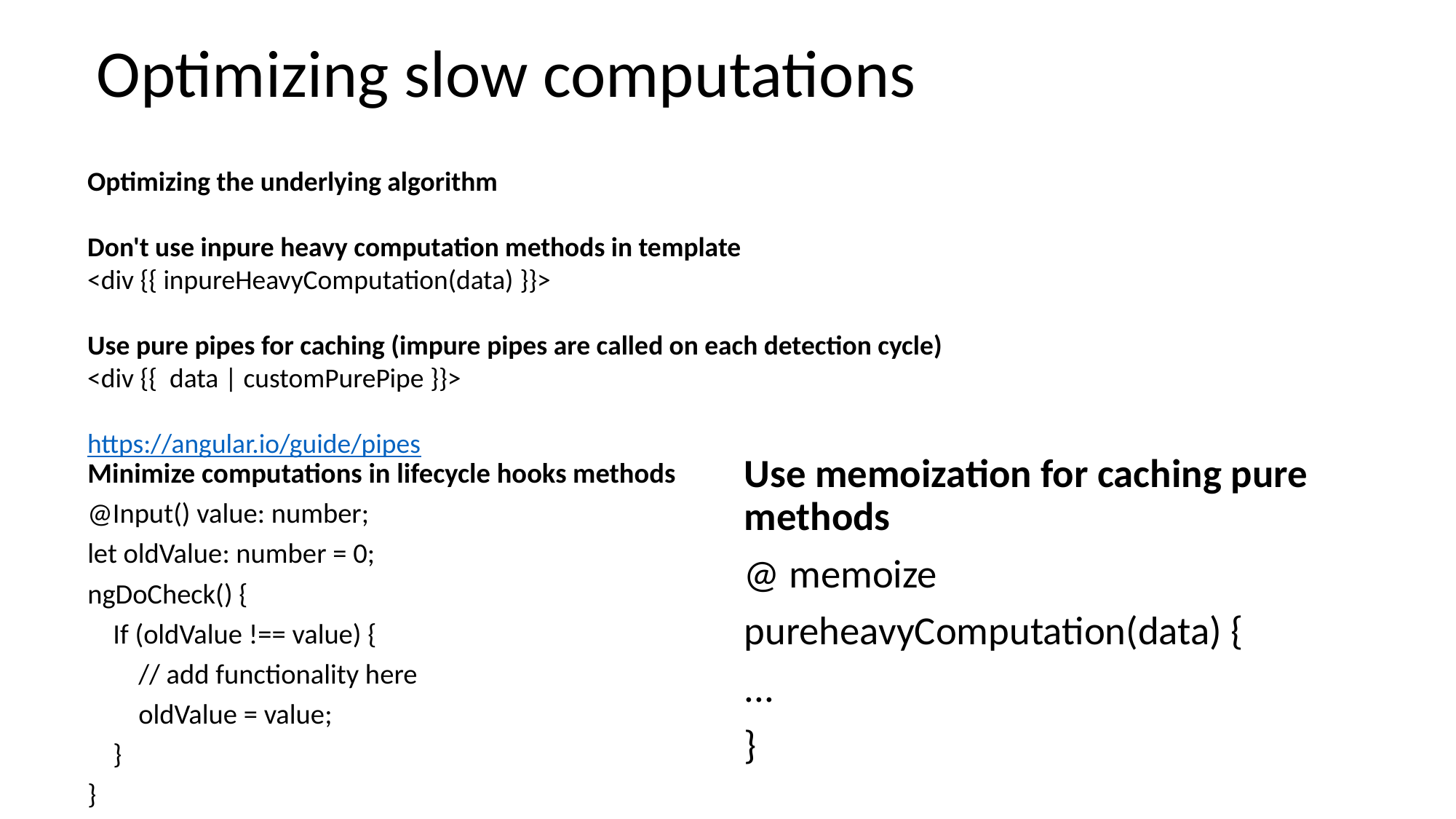

# Optimizing slow computations
Optimizing the underlying algorithm

Don't use inpure heavy computation methods in template
<div {{ inpureHeavyComputation(data) }}>

Use pure pipes for caching (impure pipes are called on each detection cycle)
<div {{  data | customPurePipe }}>

https://angular.io/guide/pipes

Minimize computations in lifecycle hooks methods
@Input() value: number;
let oldValue: number = 0;
ngDoCheck() {
    If (oldValue !== value) {
        // add functionality here
        oldValue = value;
    }
}

Use memoization for caching pure methods
@ memoize
pureheavyComputation(data) {
...
}